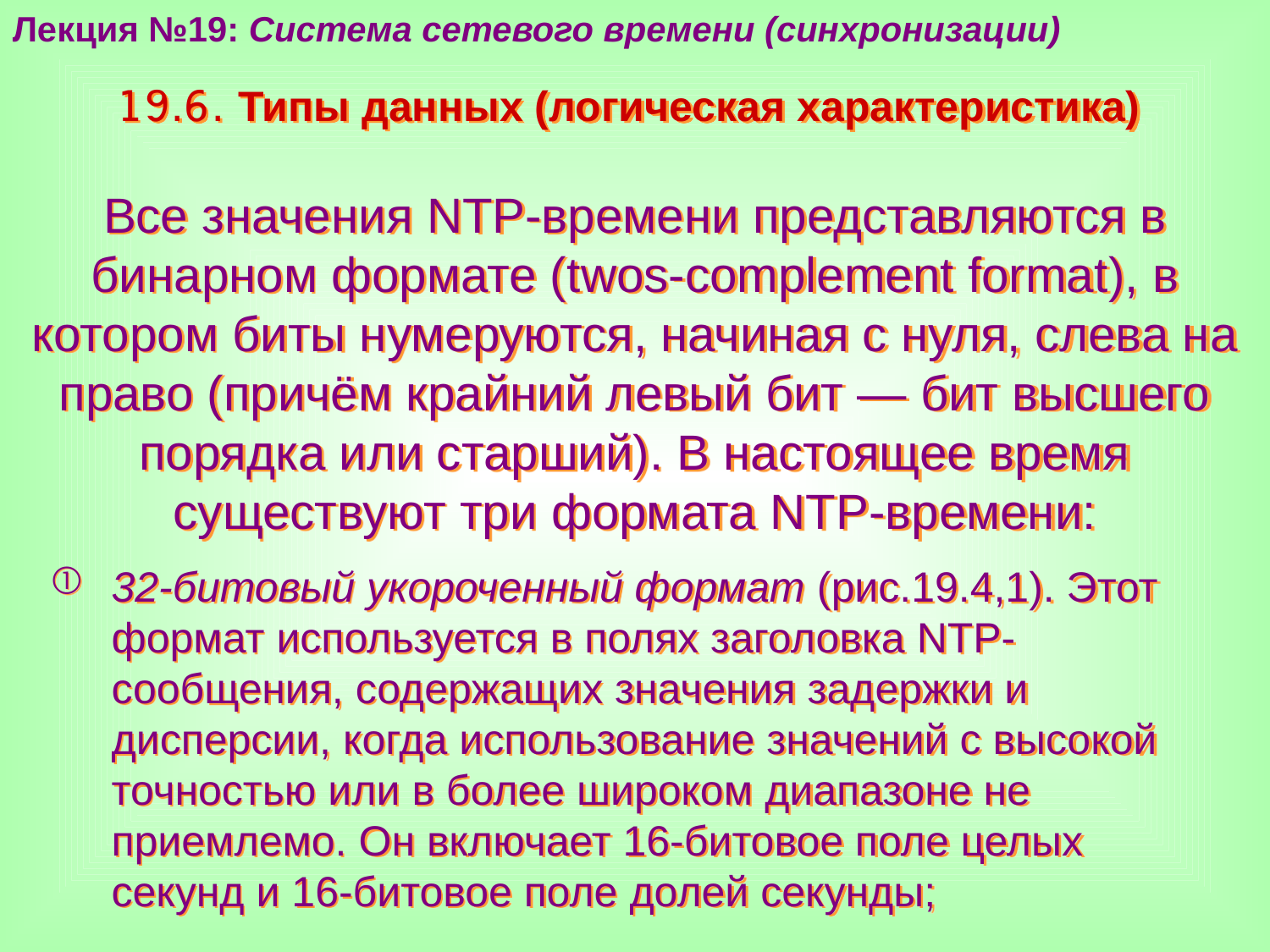

Лекция №19: Система сетевого времени (синхронизации)
19.6. Типы данных (логическая характеристика)
Все значения NTP-времени представляются в бинарном формате (twos-complement format), в котором биты нумеруются, начиная с нуля, слева на право (причём крайний левый бит — бит высшего порядка или старший). В настоящее время существуют три формата NTP-времени:
32-битовый укороченный формат (рис.19.4,1). Этот формат используется в полях заголовка NTP-сообщения, содержащих значения задержки и дисперсии, когда использование значений с высокой точностью или в более широком диапазоне не приемлемо. Он включает 16-битовое поле целых секунд и 16-битовое поле долей секунды;